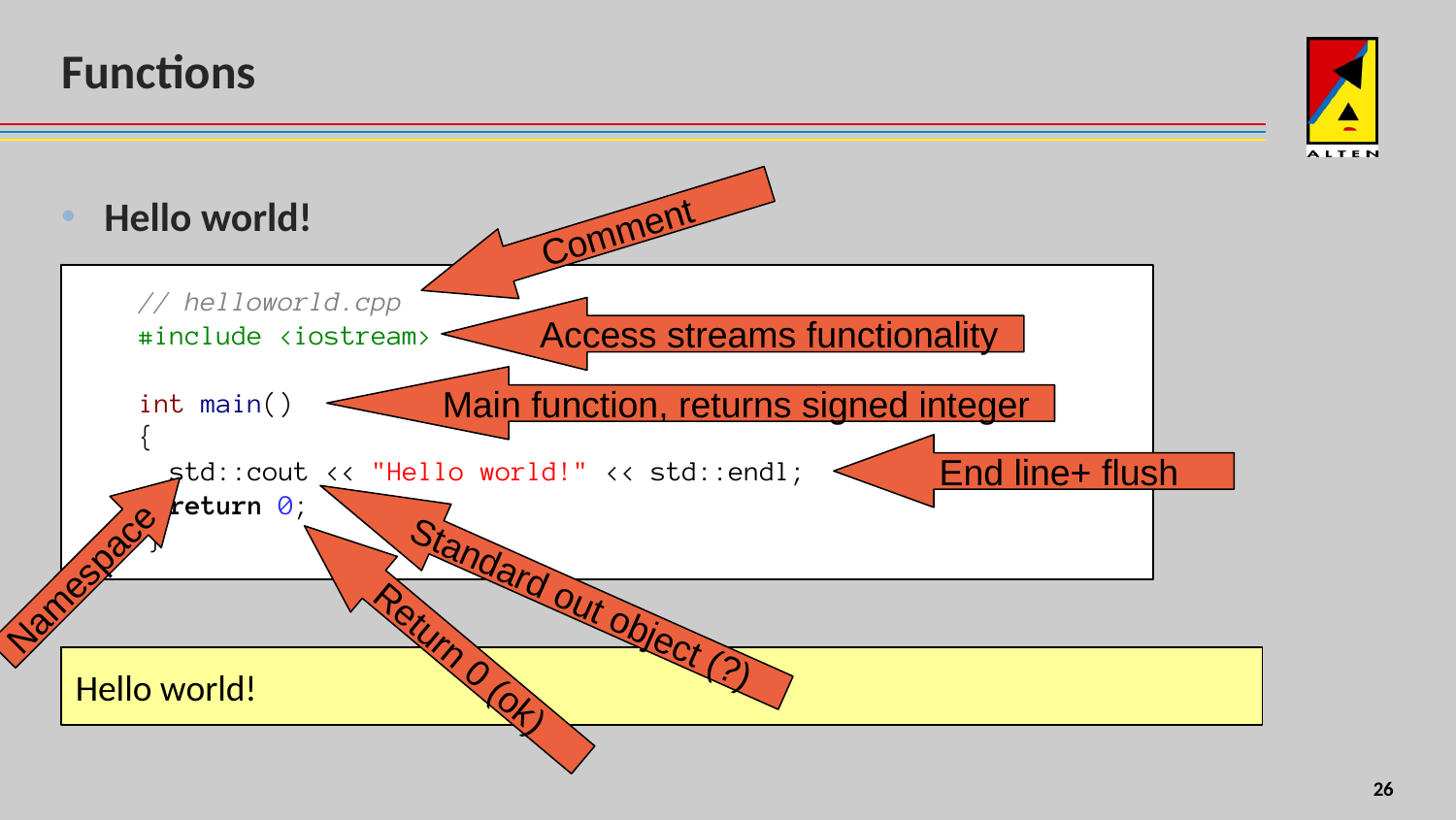

# Functions
Hello world!
Comment

// helloworld.cpp
#include <iostream>

int main()
{
  std::cout << "Hello world!" << std::endl;
  return 0;
}
Access streams functionality
Main function, returns signed integer
End line+ flush
Namespace
Standard out object (?)
Return 0 (ok)
Hello world!
26